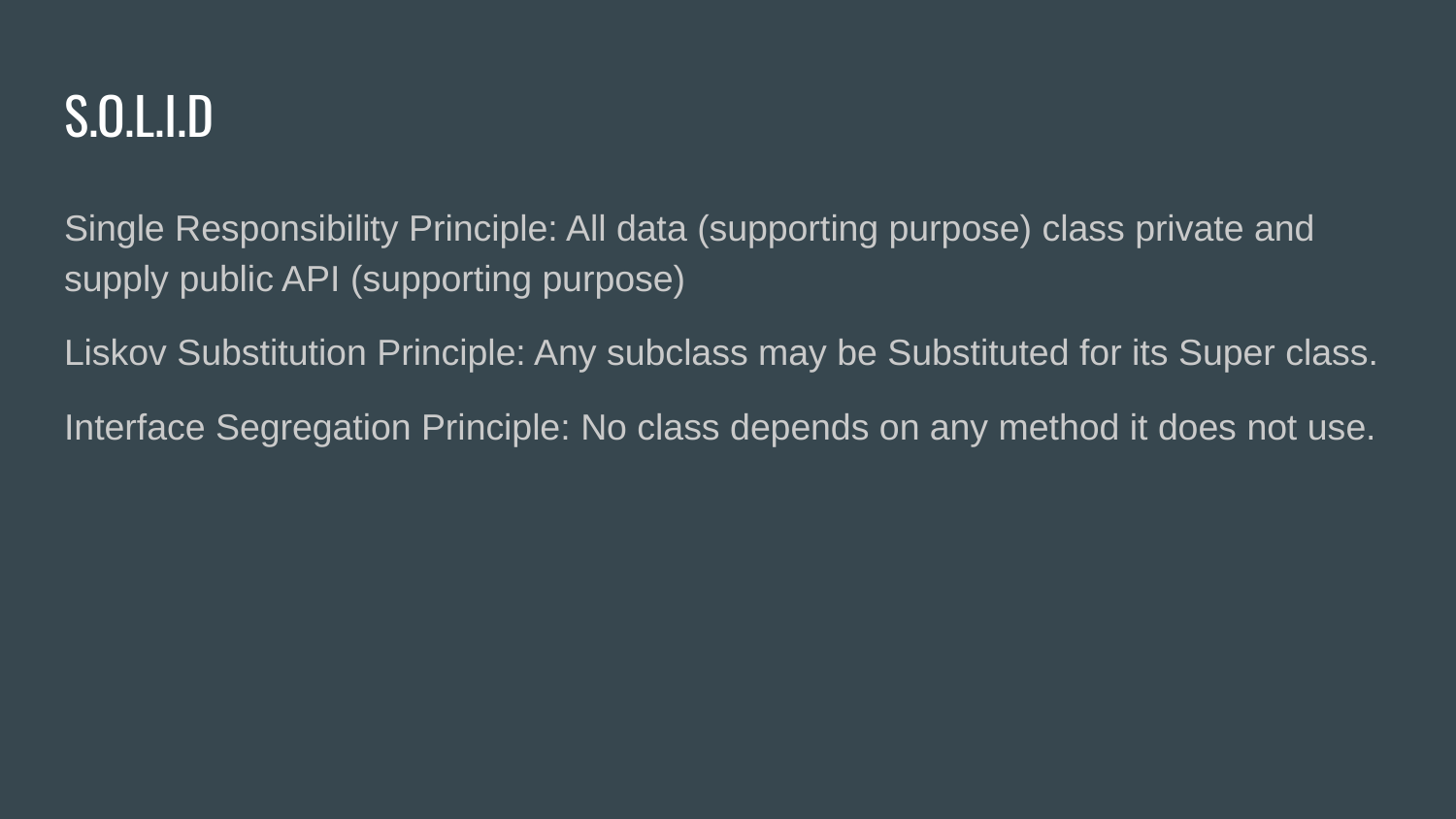

# S.O.L.I.D
Single Responsibility Principle: All data (supporting purpose) class private and supply public API (supporting purpose)
Liskov Substitution Principle: Any subclass may be Substituted for its Super class.
Interface Segregation Principle: No class depends on any method it does not use.